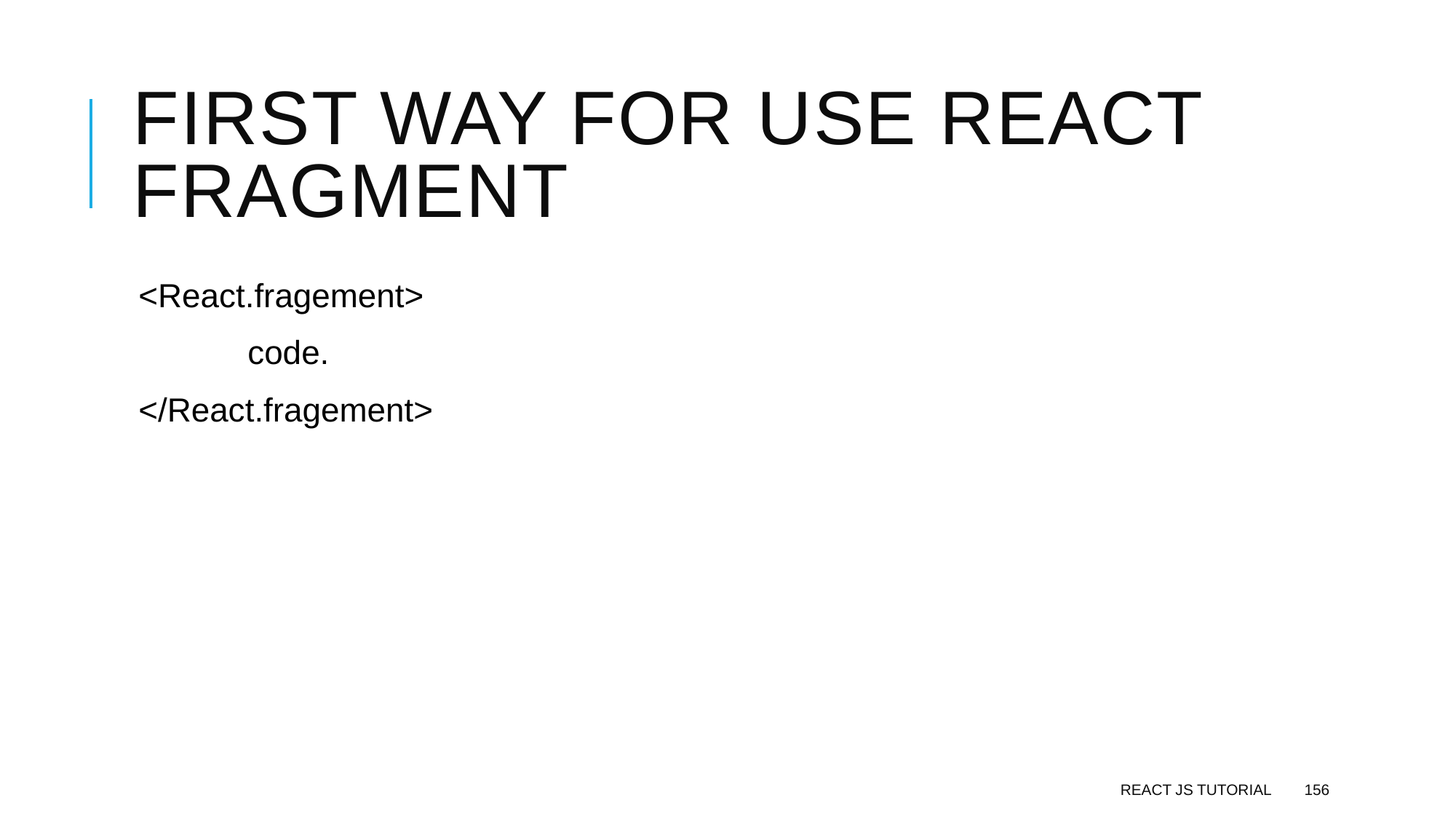

# First way for use react fragment
<React.fragement>
 	code.
</React.fragement>

React JS Tutorial
156